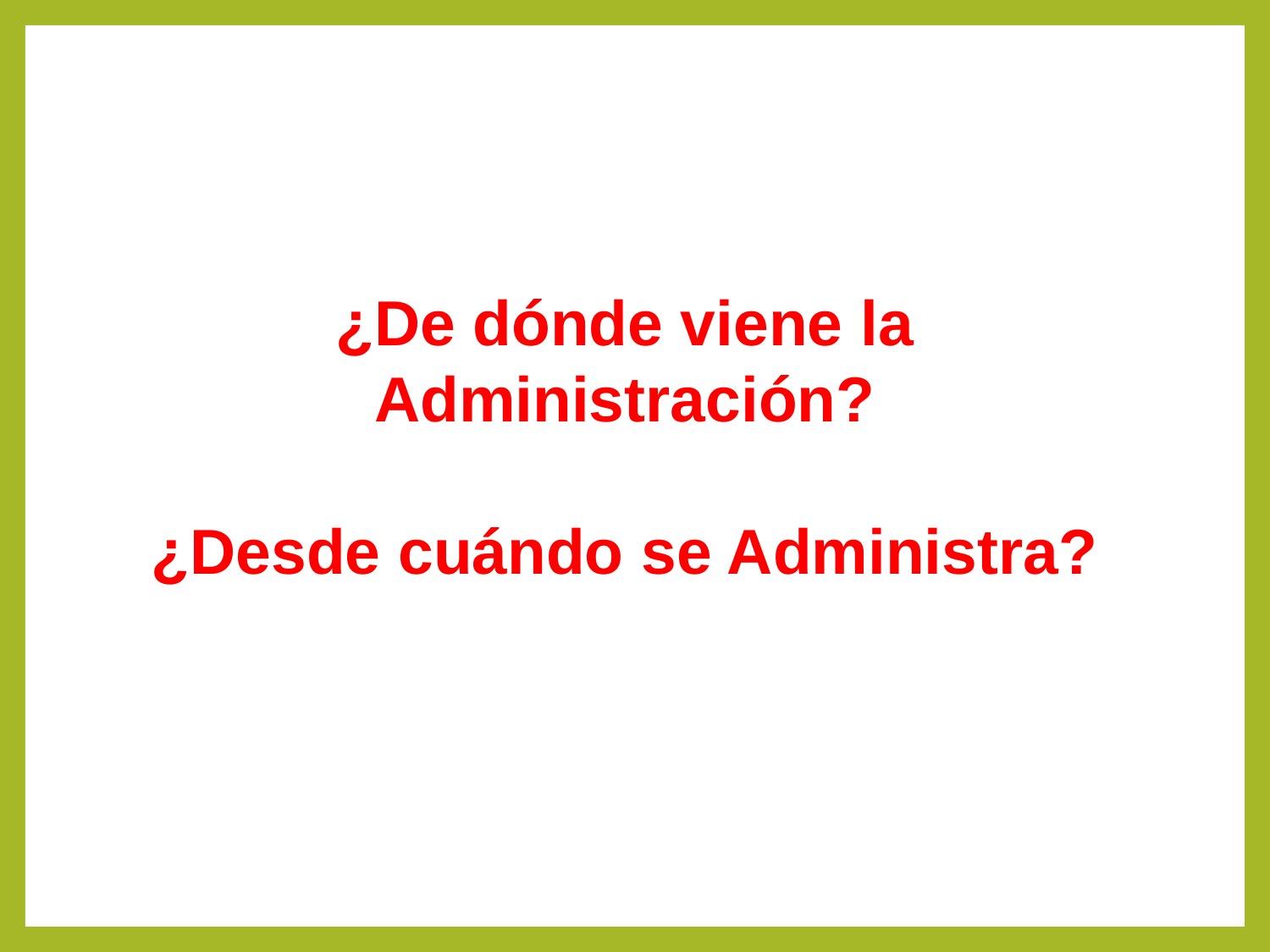

¿De dónde viene la Administración?

¿Desde cuándo se Administra?